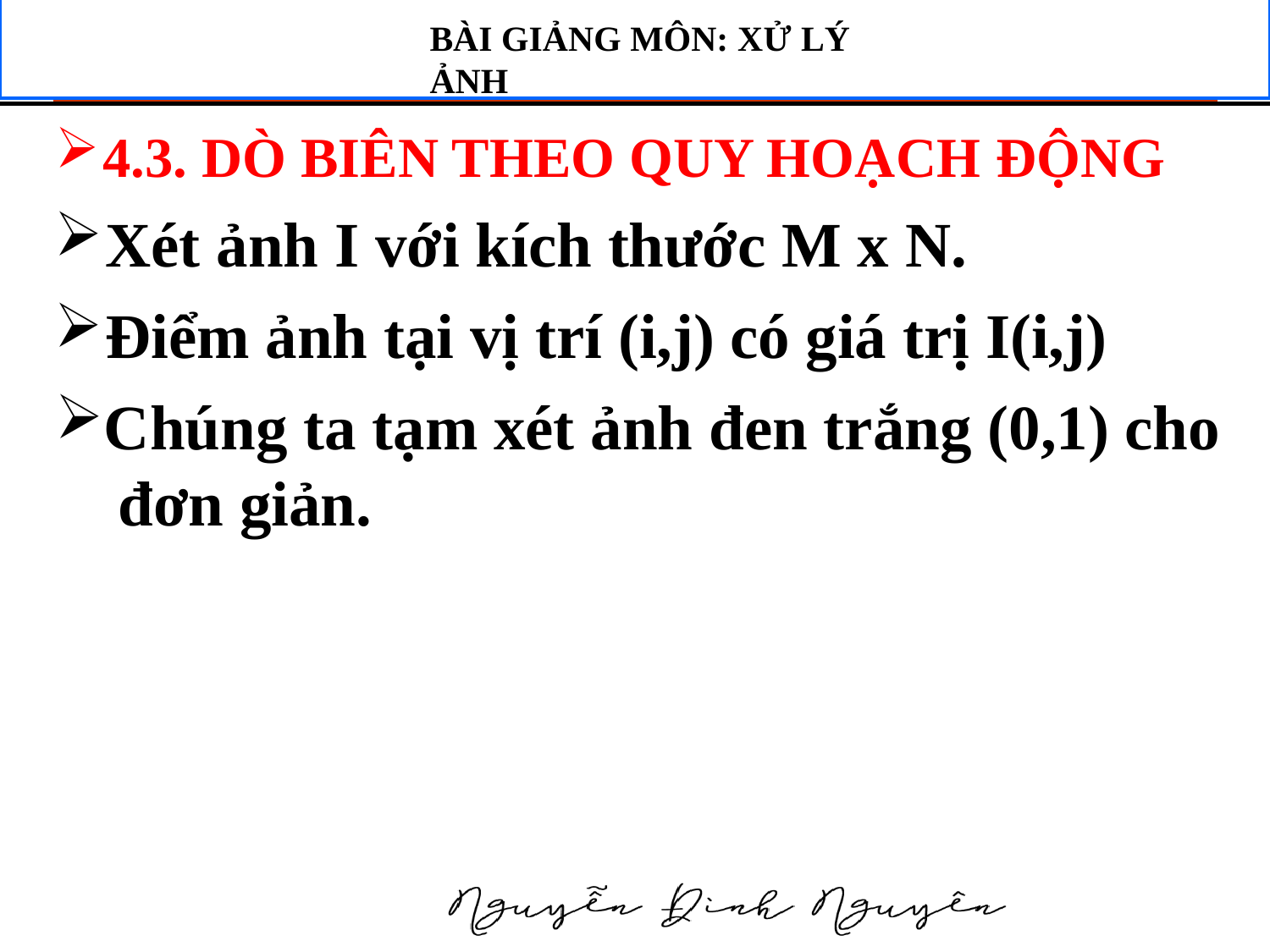

BÀI GIẢNG MÔN: XỬ LÝ ẢNH
4.3. DÒ BIÊN THEO QUY HOẠCH ĐỘNG
Xét ảnh I với kích thước M x N.
Điểm ảnh tại vị trí (i,j) có giá trị I(i,j)
Chúng ta tạm xét ảnh đen trắng (0,1) cho  đơn giản.